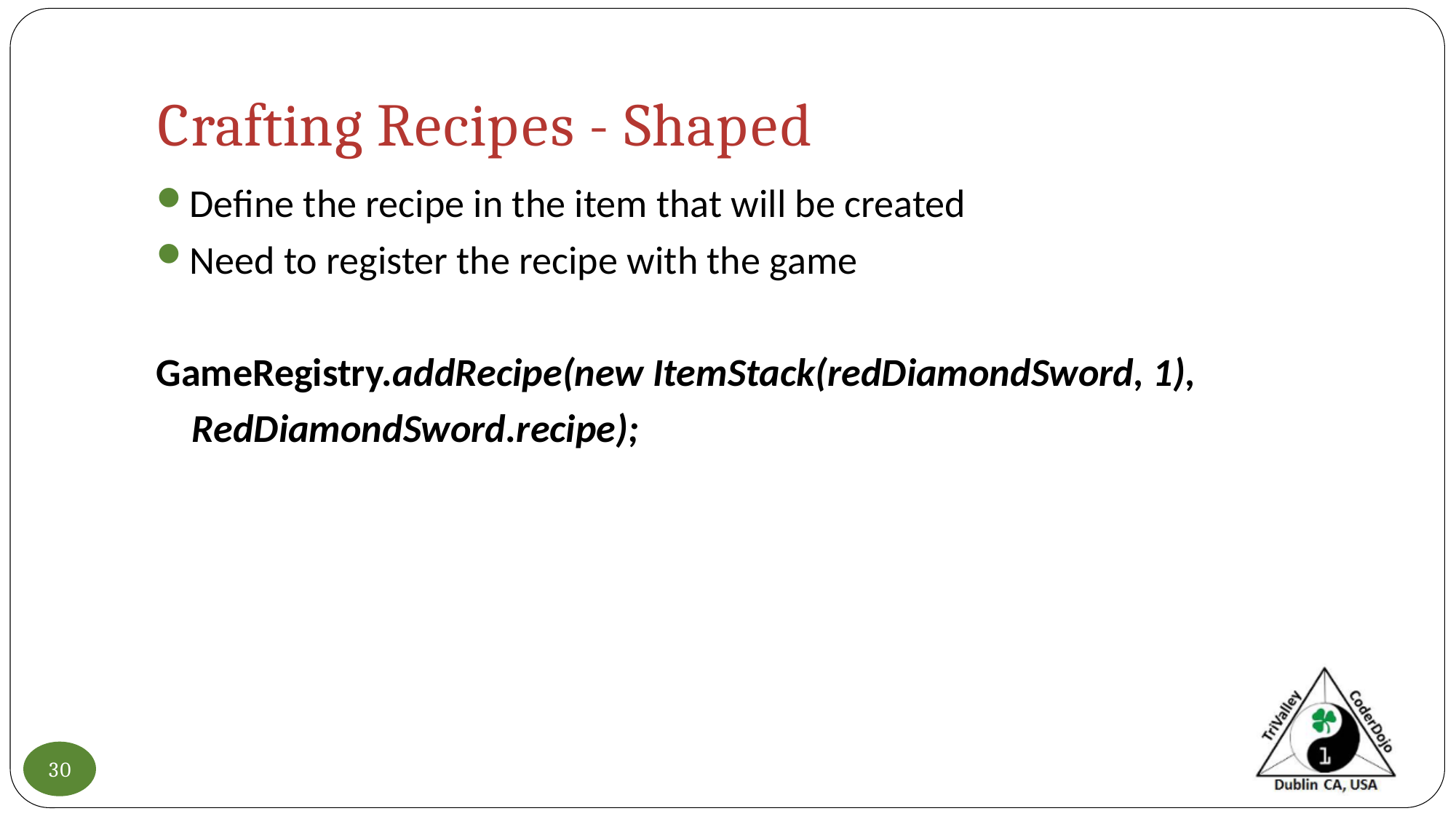

# Crafting Recipes - Shaped
Define the recipe in the item that will be created
Need to register the recipe with the game

GameRegistry.addRecipe(new ItemStack(redDiamondSword, 1),
    RedDiamondSword.recipe);
30